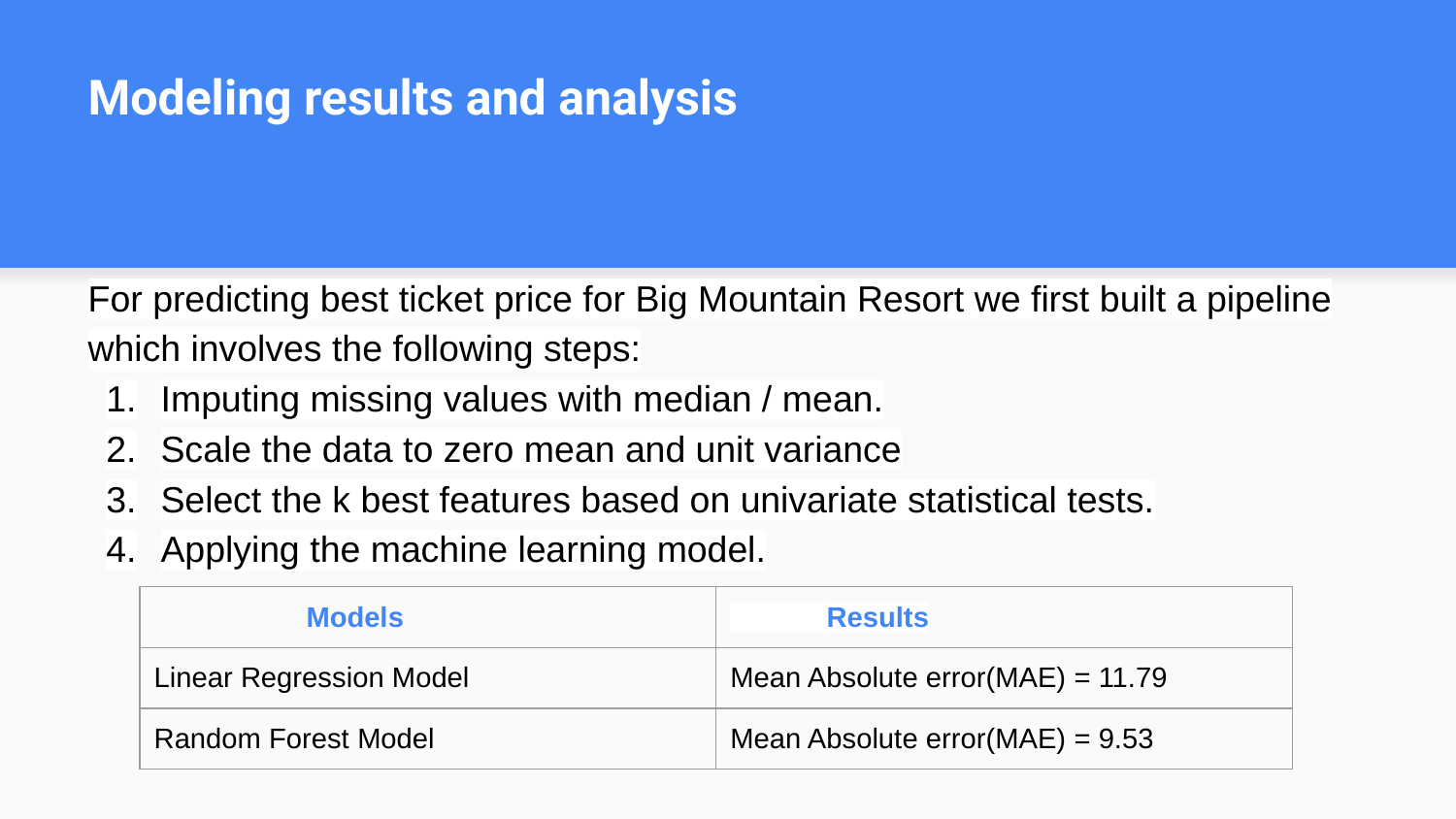

# Modeling results and analysis
For predicting best ticket price for Big Mountain Resort we first built a pipeline which involves the following steps:
Imputing missing values with median / mean.
Scale the data to zero mean and unit variance
Select the k best features based on univariate statistical tests.
Applying the machine learning model.
| Models | Results |
| --- | --- |
| Linear Regression Model | Mean Absolute error(MAE) = 11.79 |
| Random Forest Model | Mean Absolute error(MAE) = 9.53 |